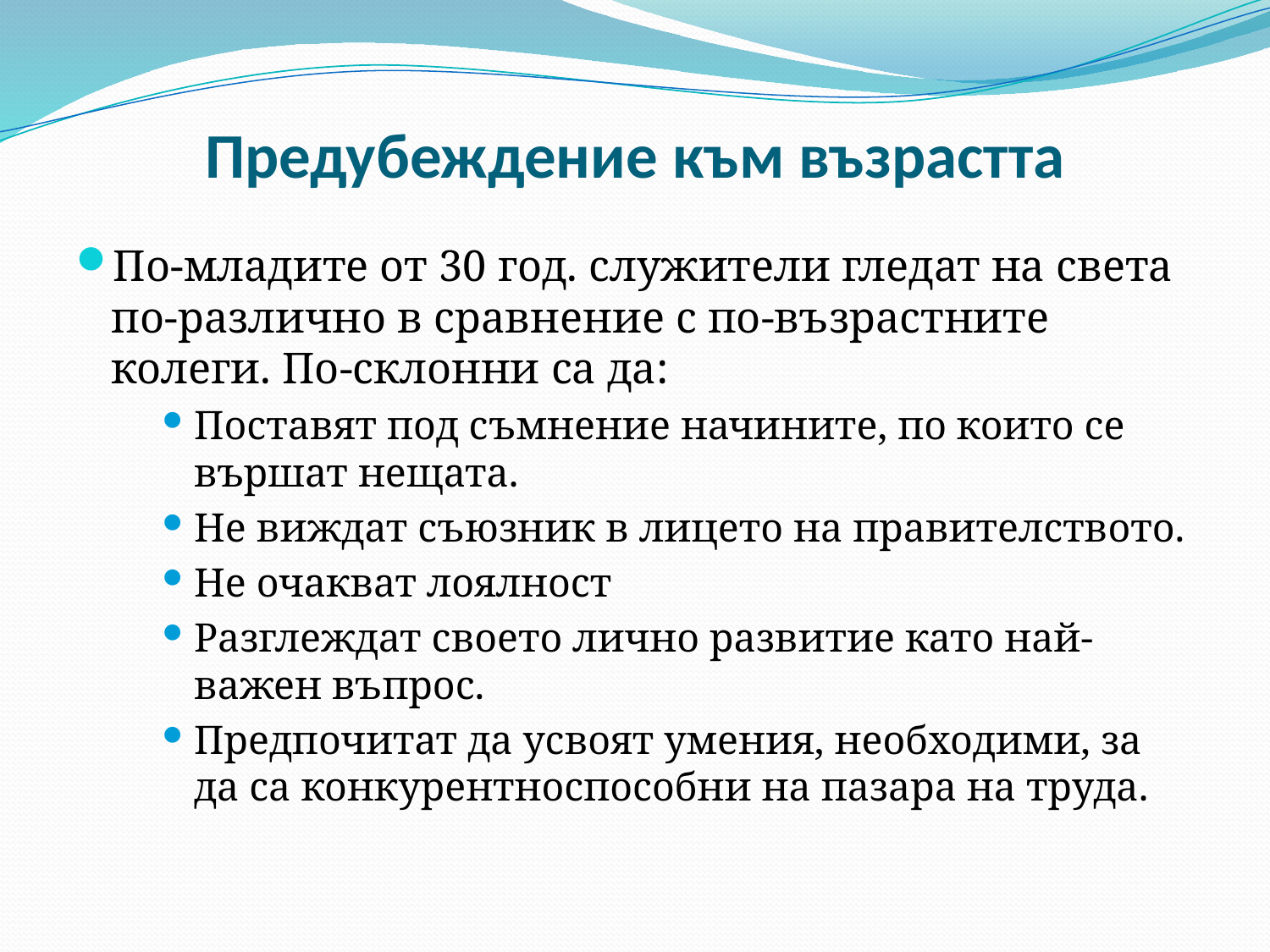

# Предубеждение към възрастта
По-младите от 30 год. служители гледат на света по-различно в сравнение с по-възрастните колеги. По-склонни са да:
Поставят под съмнение начините, по които се вършат нещата.
Не виждат съюзник в лицето на правителството.
Не очакват лоялност
Разглеждат своето лично развитие като най-важен въпрос.
Предпочитат да усвоят умения, необходими, за да са конкурентноспособни на пазара на труда.